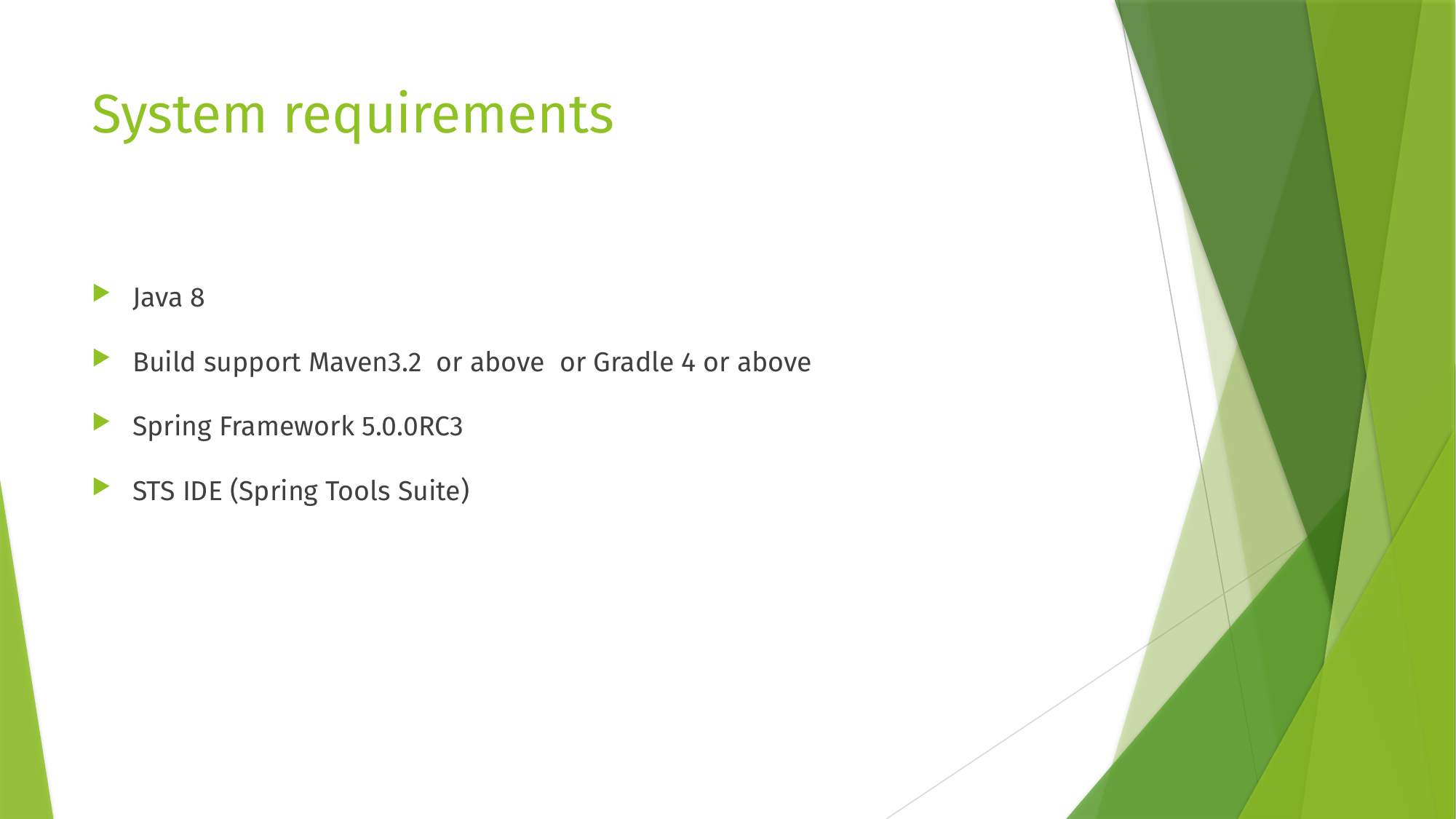

# System requirements
Java 8
Build support Maven3.2  or above  or Gradle 4 or above
Spring Framework 5.0.0RC3
STS IDE (Spring Tools Suite)